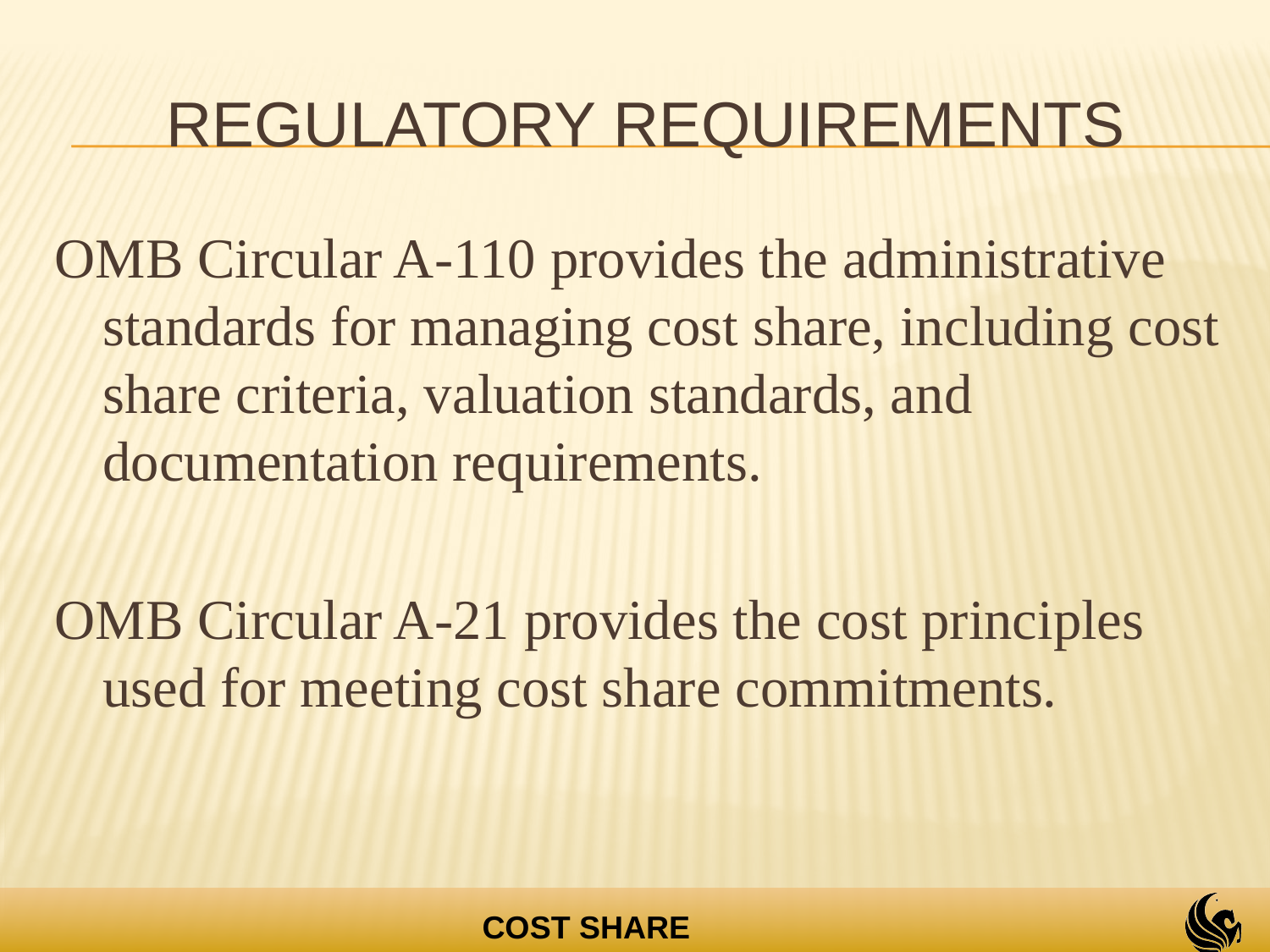

# REGULATORY REQUIREMENTS
OMB Circular A-110 provides the administrative standards for managing cost share, including cost share criteria, valuation standards, and documentation requirements.

OMB Circular A-21 provides the cost principles used for meeting cost share commitments.
COST SHARE